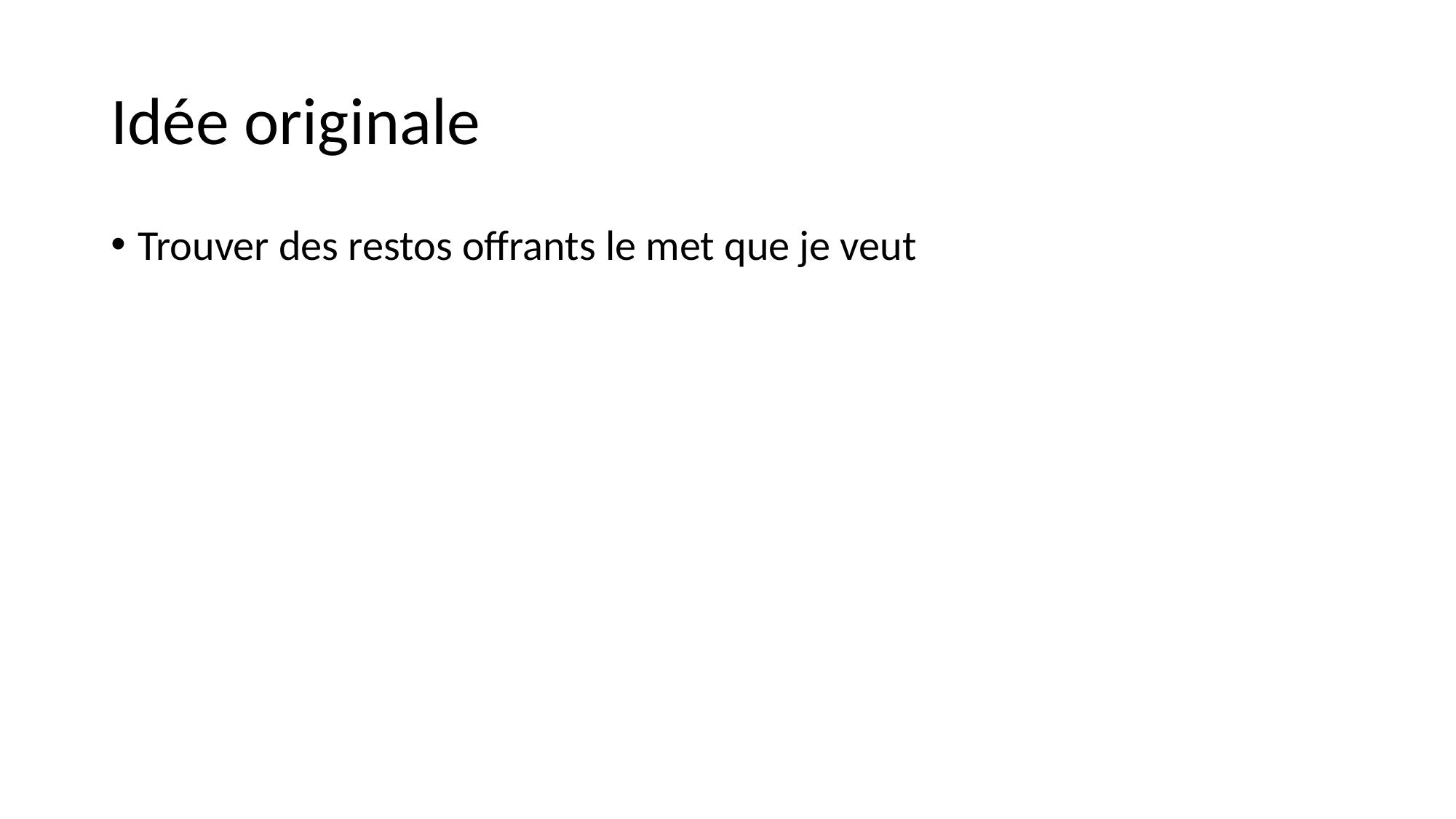

# Idée originale
Trouver des restos offrants le met que je veut